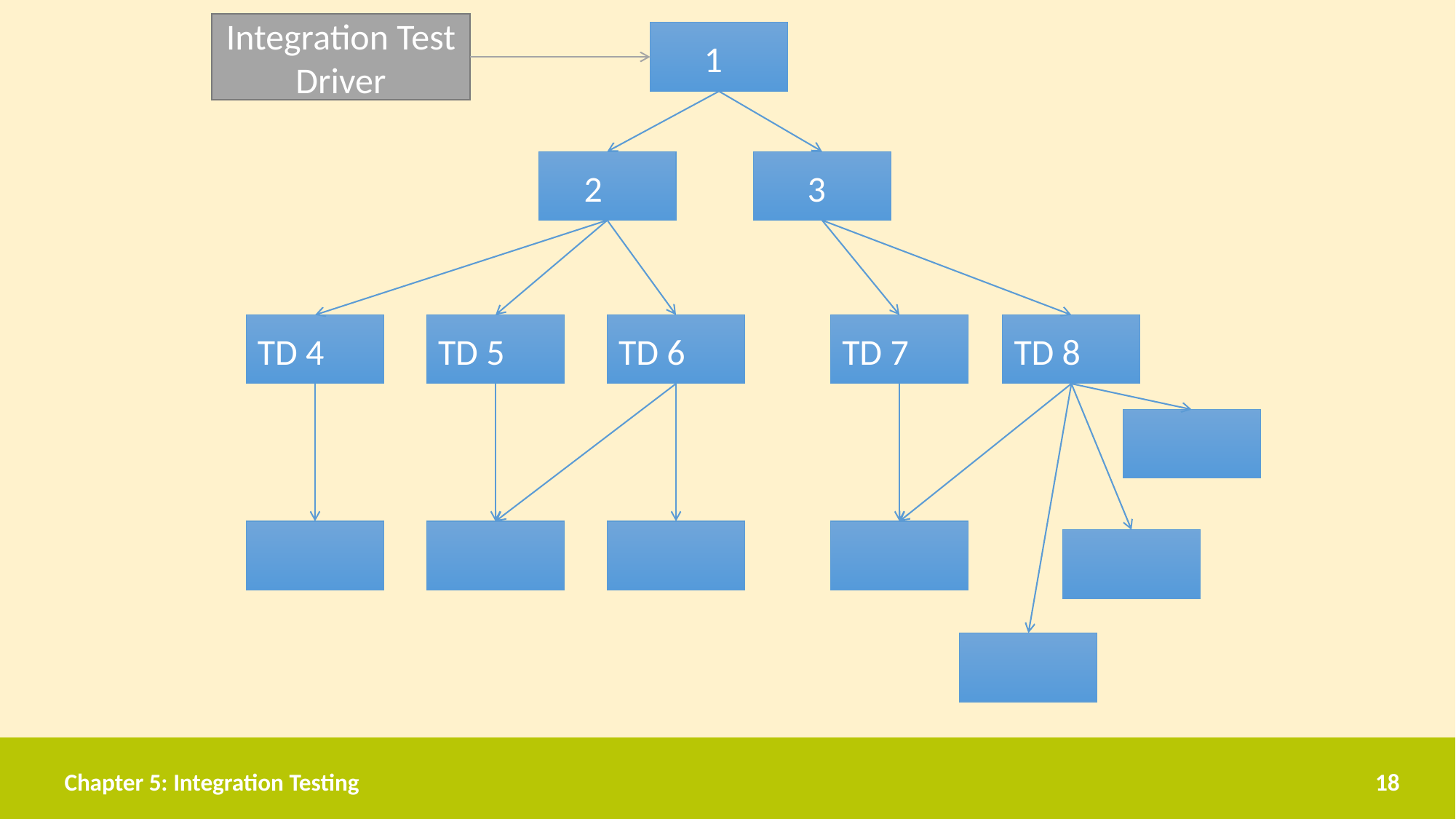

Integration Test Driver

1

2
3

TD 4
TD 5
TD 6
TD 7
TD 8

Chapter 5: Integration Testing
18